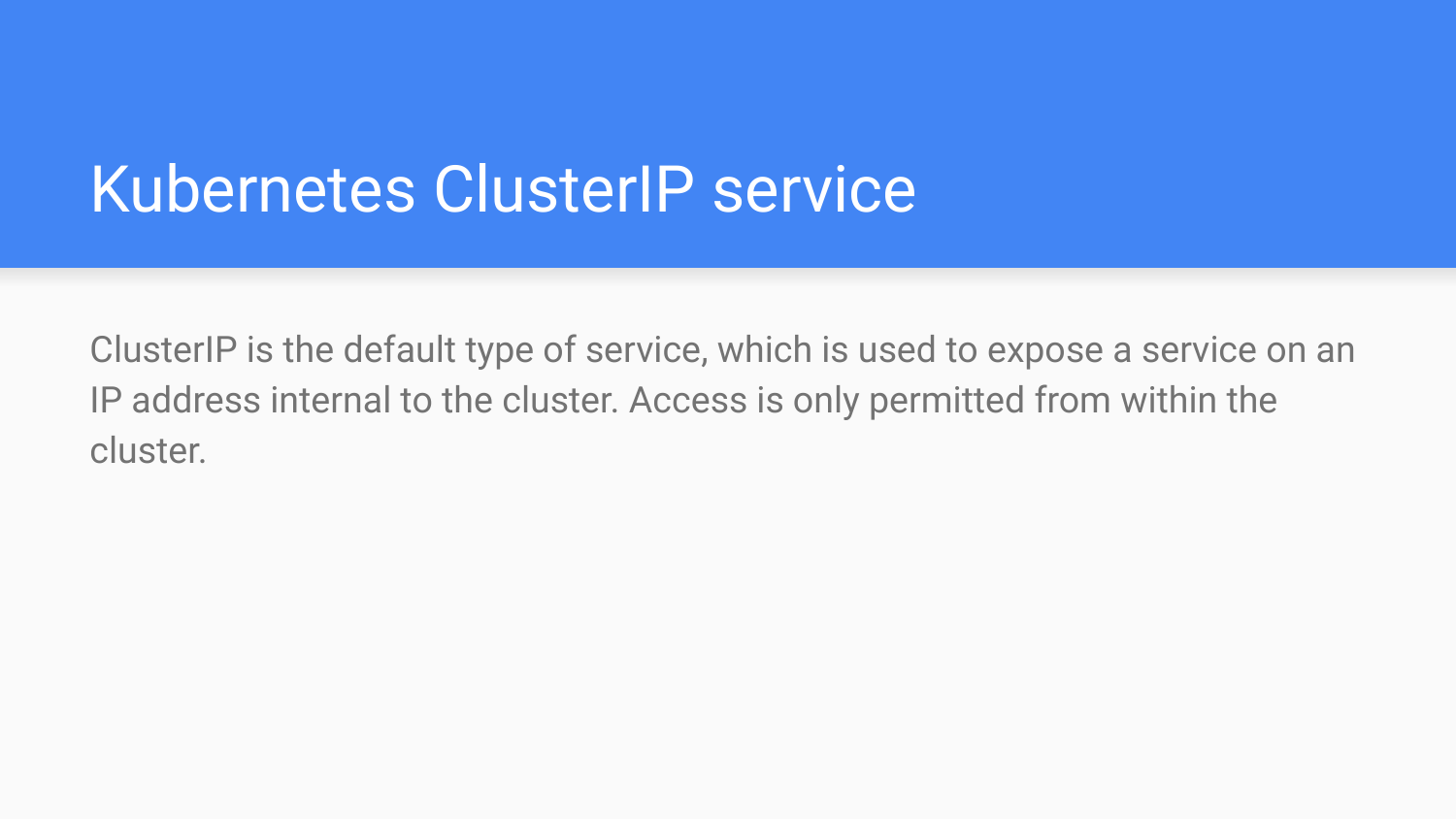

# Kubernetes ClusterIP service
ClusterIP is the default type of service, which is used to expose a service on an IP address internal to the cluster. Access is only permitted from within the cluster.